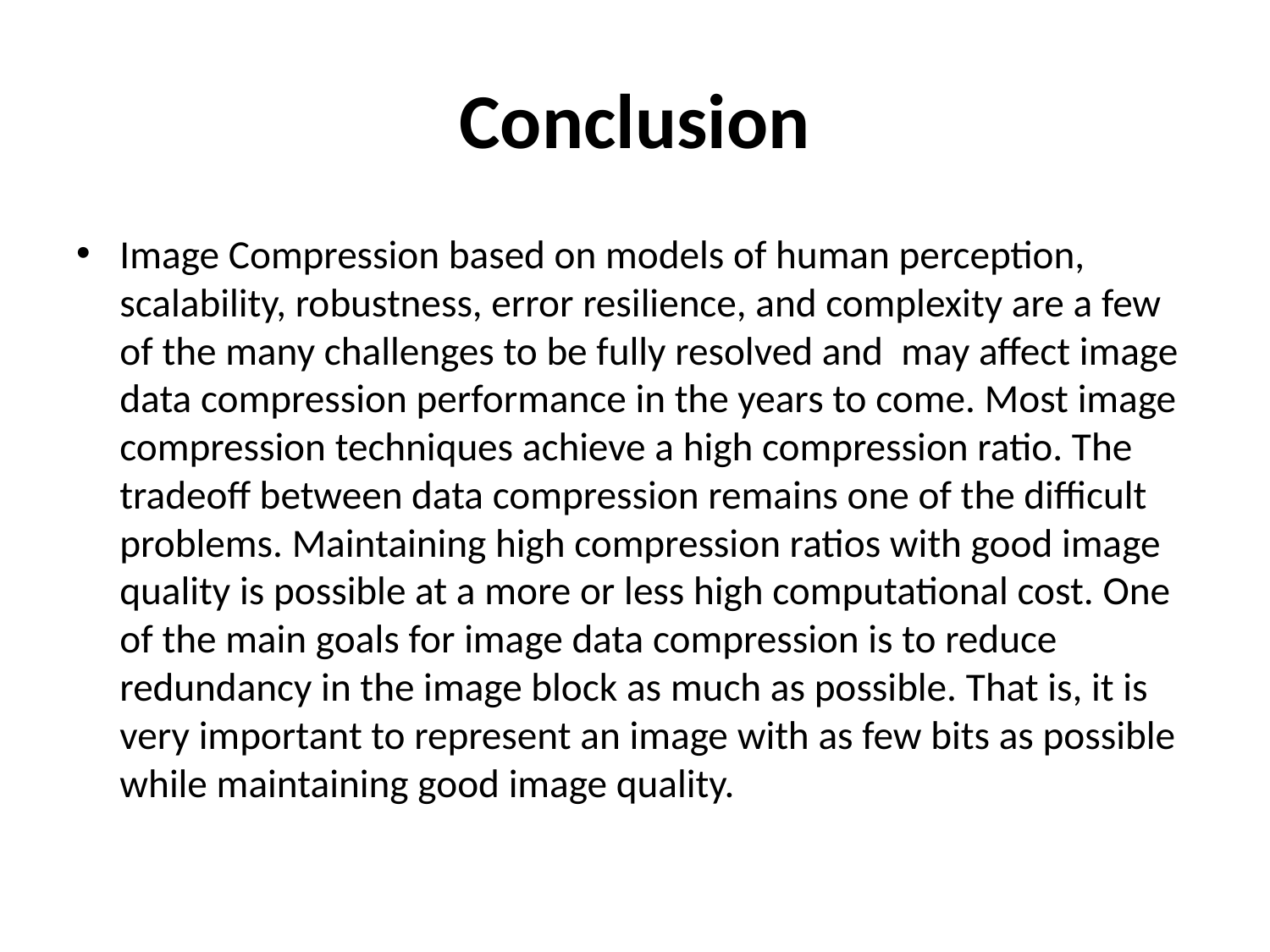

# Conclusion
Image Compression based on models of human perception, scalability, robustness, error resilience, and complexity are a few of the many challenges to be fully resolved and  may affect image data compression performance in the years to come. Most image compression techniques achieve a high compression ratio. The tradeoff between data compression remains one of the difficult problems. Maintaining high compression ratios with good image quality is possible at a more or less high computational cost. One of the main goals for image data compression is to reduce redundancy in the image block as much as possible. That is, it is very important to represent an image with as few bits as possible while maintaining good image quality.